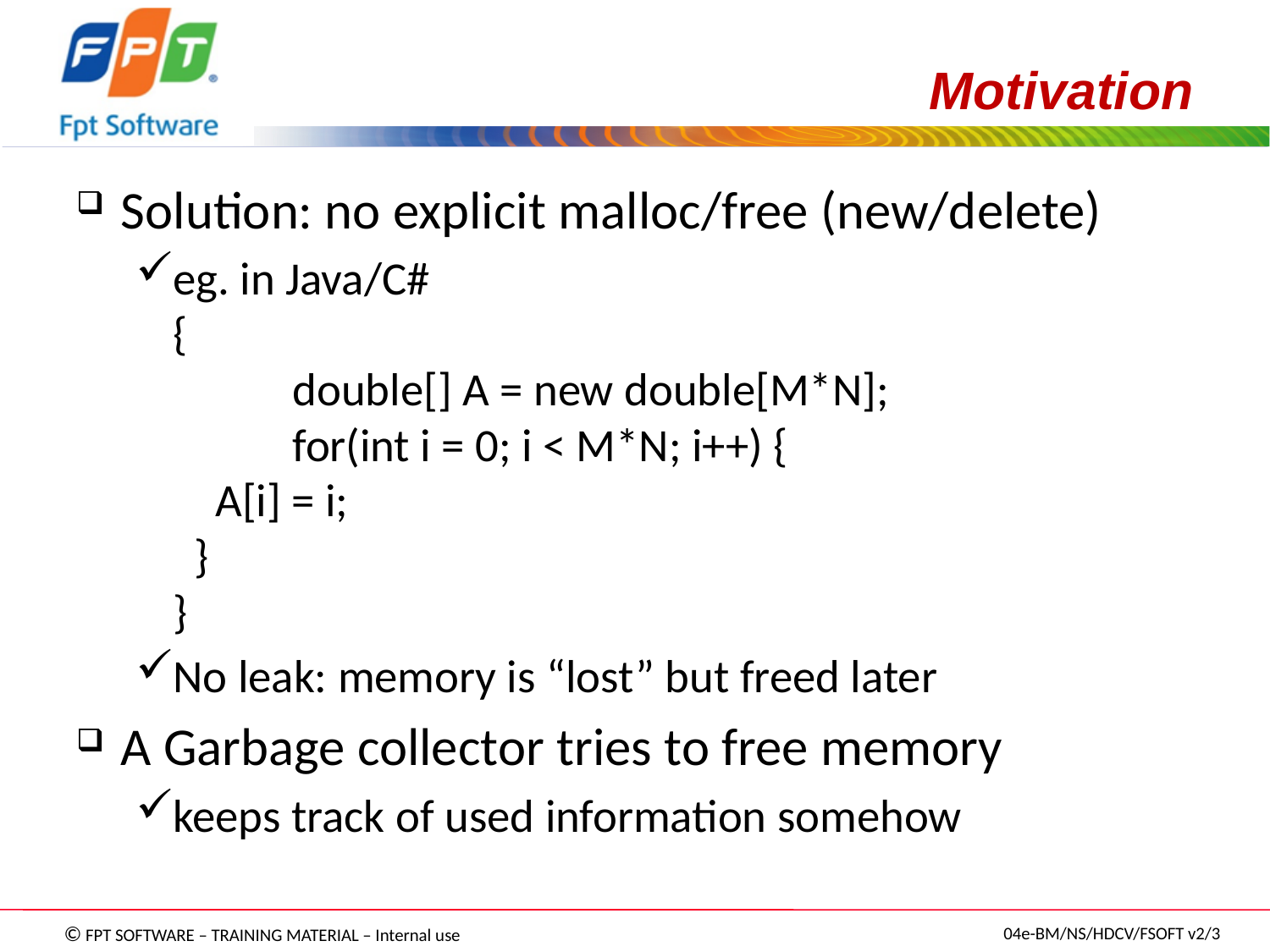

# Motivation
Solution: no explicit malloc/free (new/delete)
eg. in Java/C#
{
	double[] A = new double[M*N];
	for(int i = 0; i < M*N; i++) {
    A[i] = i;
  }
}
No leak: memory is “lost” but freed later
A Garbage collector tries to free memory
keeps track of used information somehow